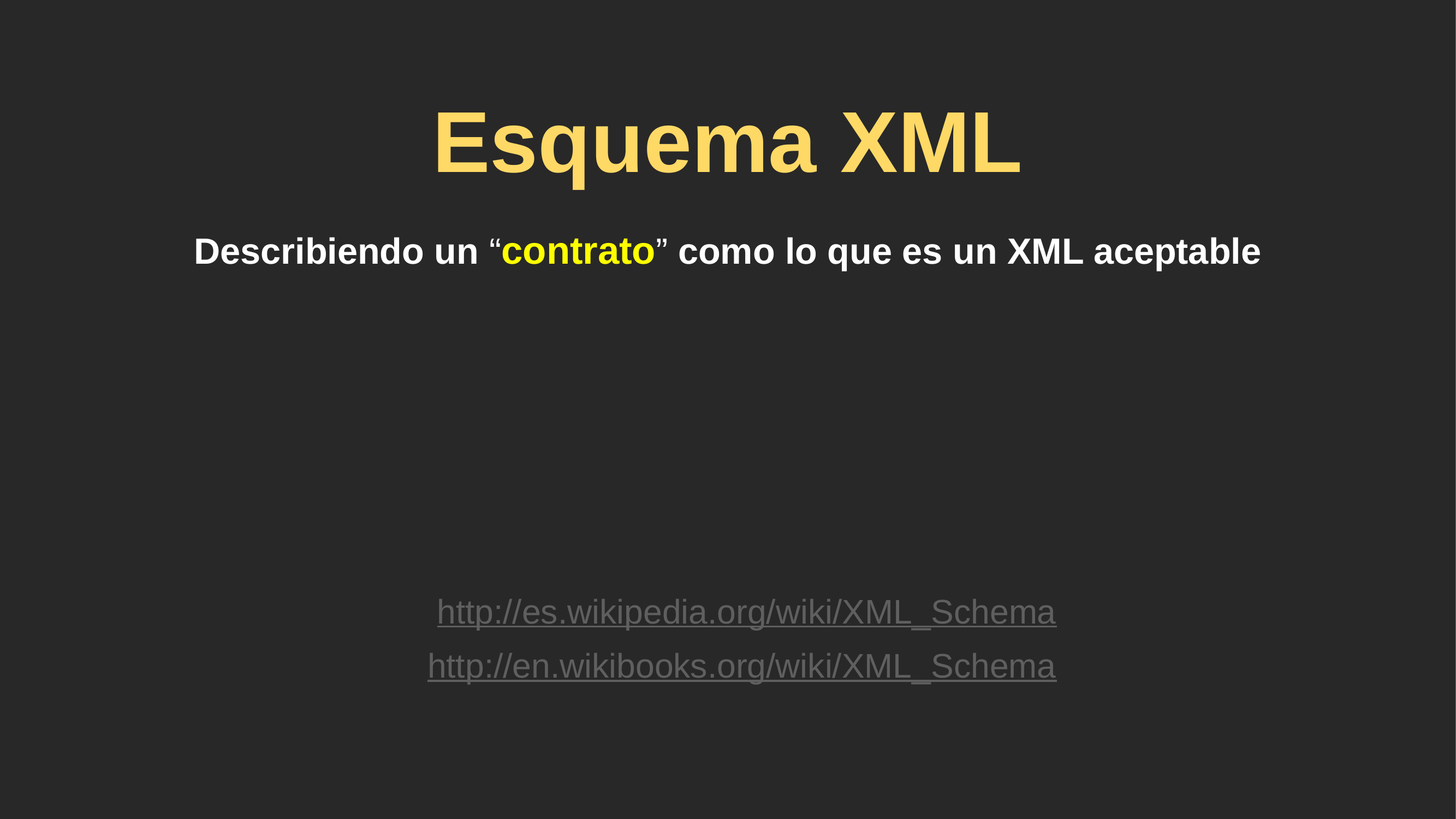

# Esquema XML
Describiendo un “contrato” como lo que es un XML aceptable
http://es.wikipedia.org/wiki/XML_Schema
http://en.wikibooks.org/wiki/XML_Schema